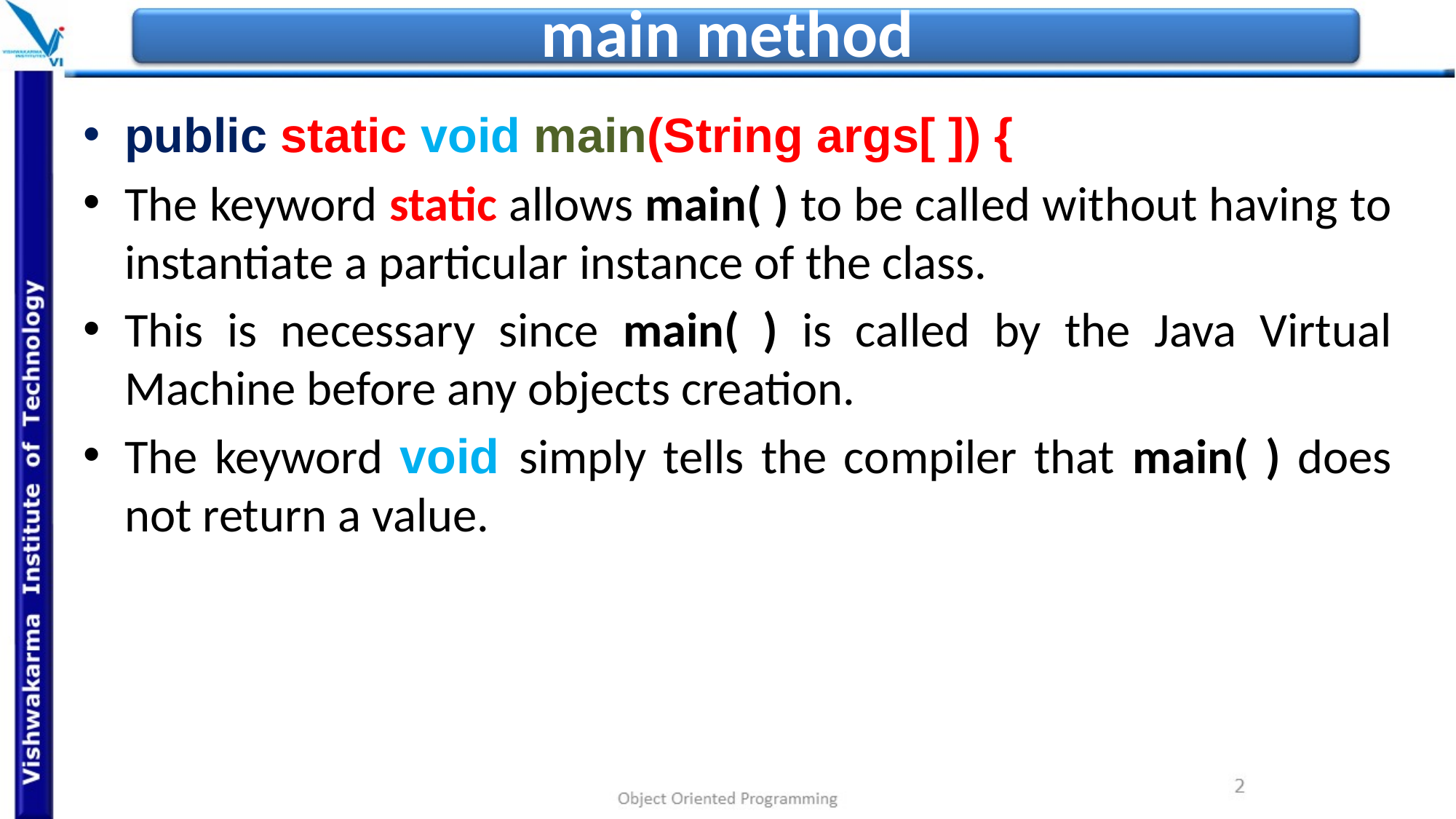

# main method
public static void main(String args[ ]) {
The keyword static allows main( ) to be called without having to instantiate a particular instance of the class.
This is necessary since main( ) is called by the Java Virtual Machine before any objects creation.
The keyword void simply tells the compiler that main( ) does not return a value.